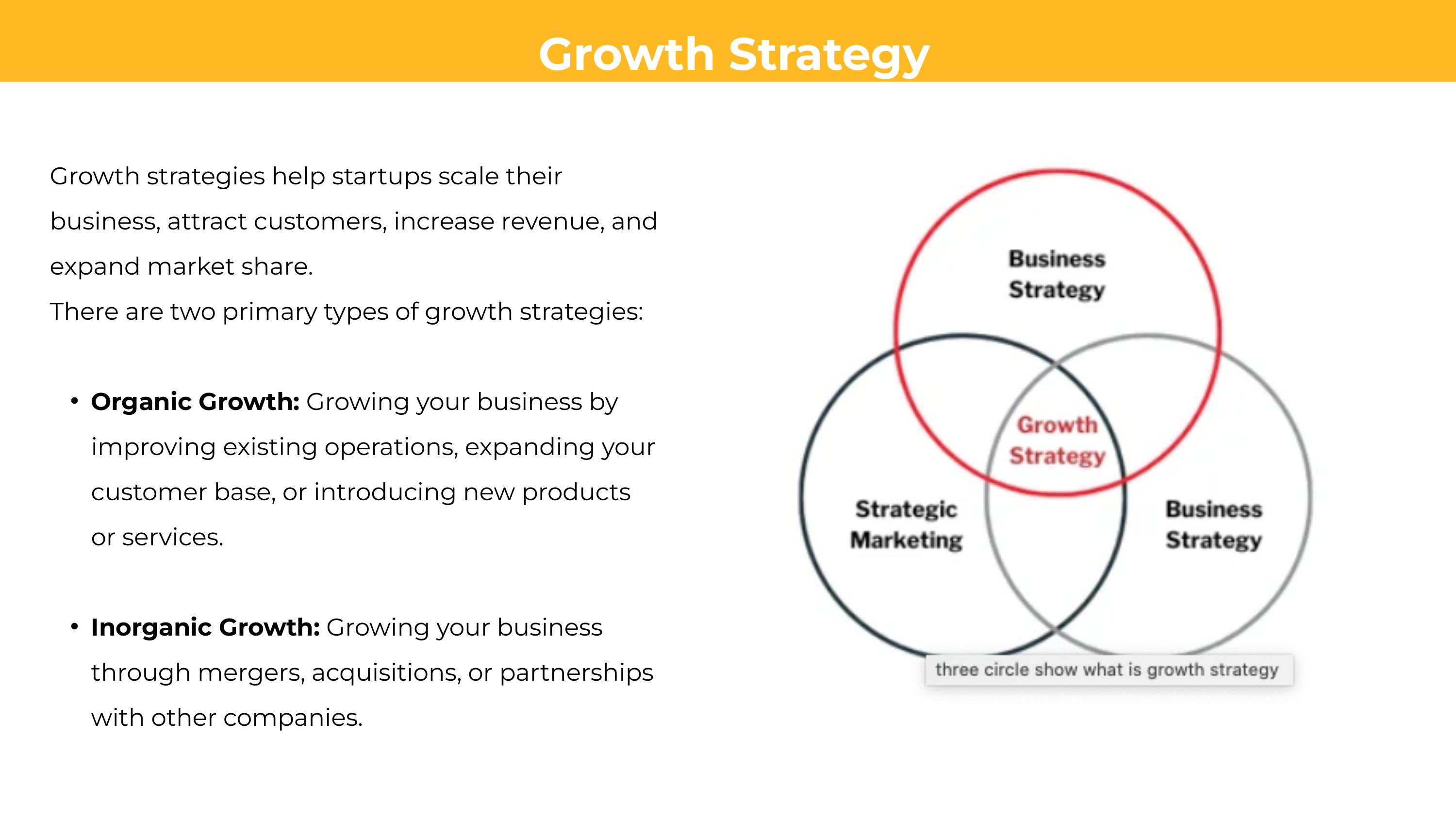

Growth Strategy

Growth strategies help startups scale their business, attract customers, increase revenue, and expand market share.
There are two primary types of growth strategies:

Organic Growth: Growing your business by improving existing operations, expanding your customer base, or introducing new products or services.

Inorganic Growth: Growing your business through mergers, acquisitions, or partnerships with other companies.